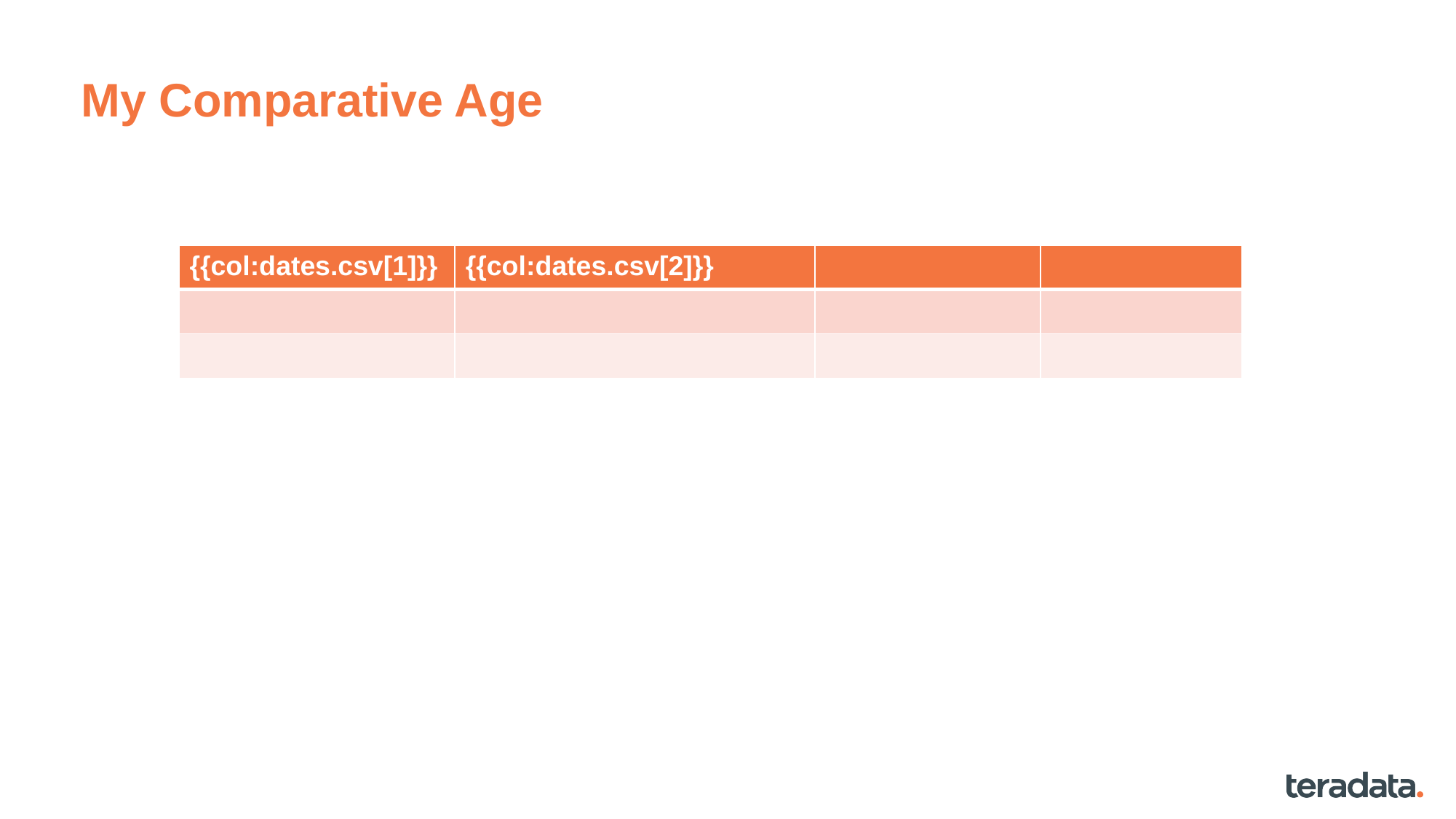

# My Comparative Age
| {{col:dates.csv[1]}} | {{col:dates.csv[2]}} |  |  |
| --- | --- | --- | --- |
|  |  |  |  |
|  |  |  |  |